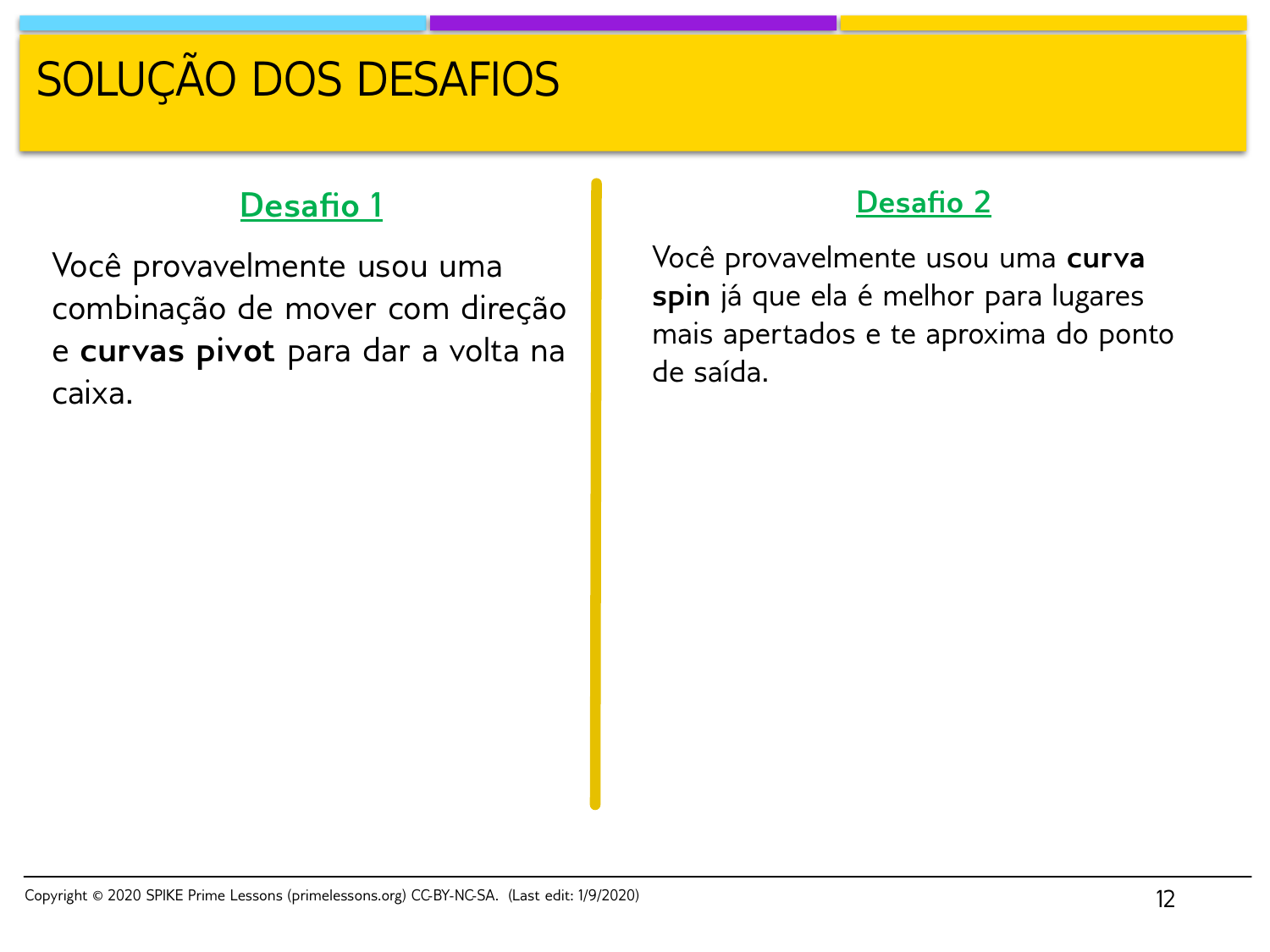

# Solução dos desafios
Desafio 1
Você provavelmente usou uma combinação de mover com direção e curvas pivot para dar a volta na caixa.
Desafio 2
Você provavelmente usou uma curva spin já que ela é melhor para lugares mais apertados e te aproxima do ponto de saída.
12
Copyright © 2020 SPIKE Prime Lessons (primelessons.org) CC-BY-NC-SA.  (Last edit: 1/9/2020)